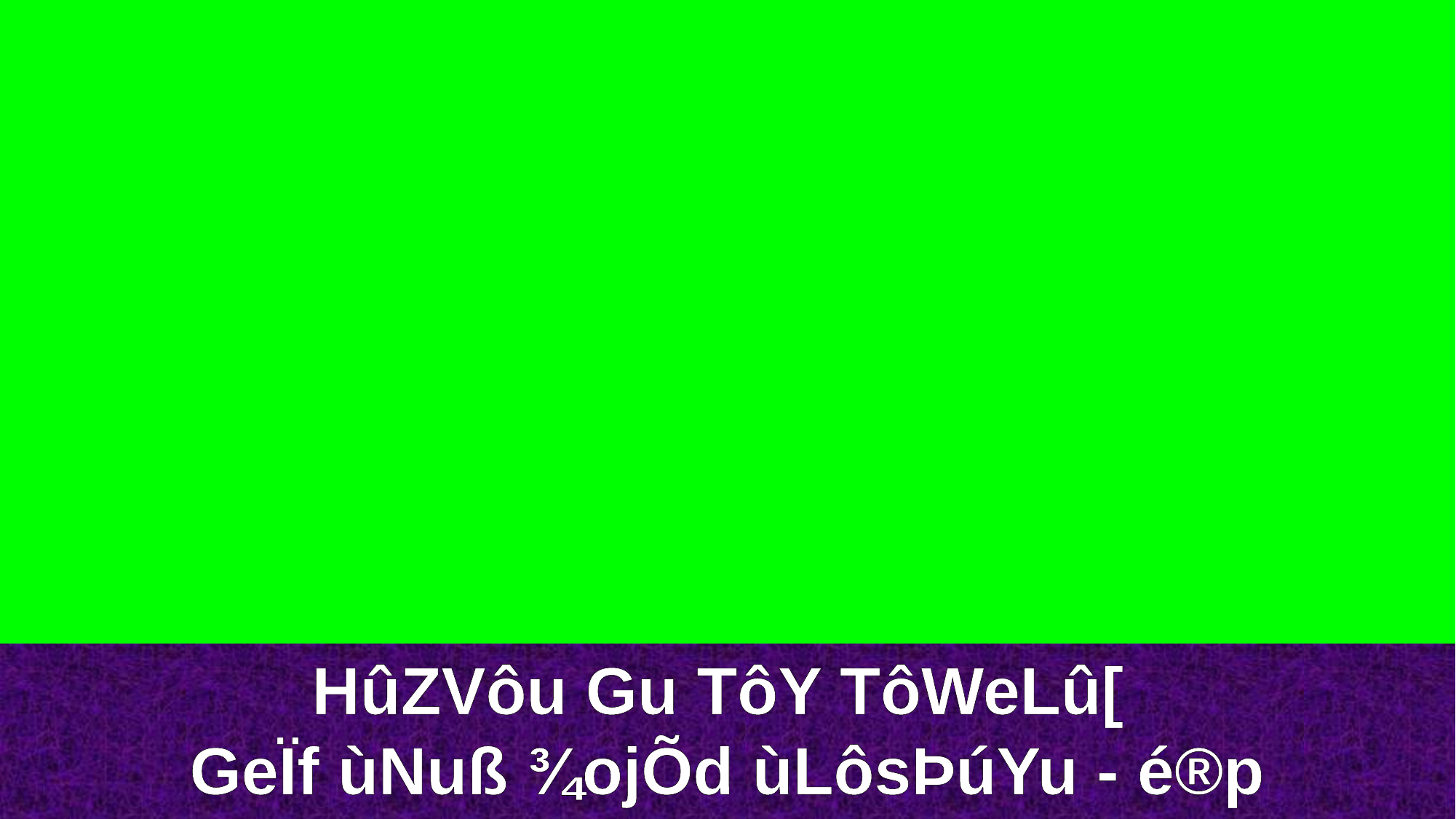

HûZVôu Gu TôY TôWeLû[
GeÏf ùNuß ¾ojÕd ùLôsÞúYu - é®p